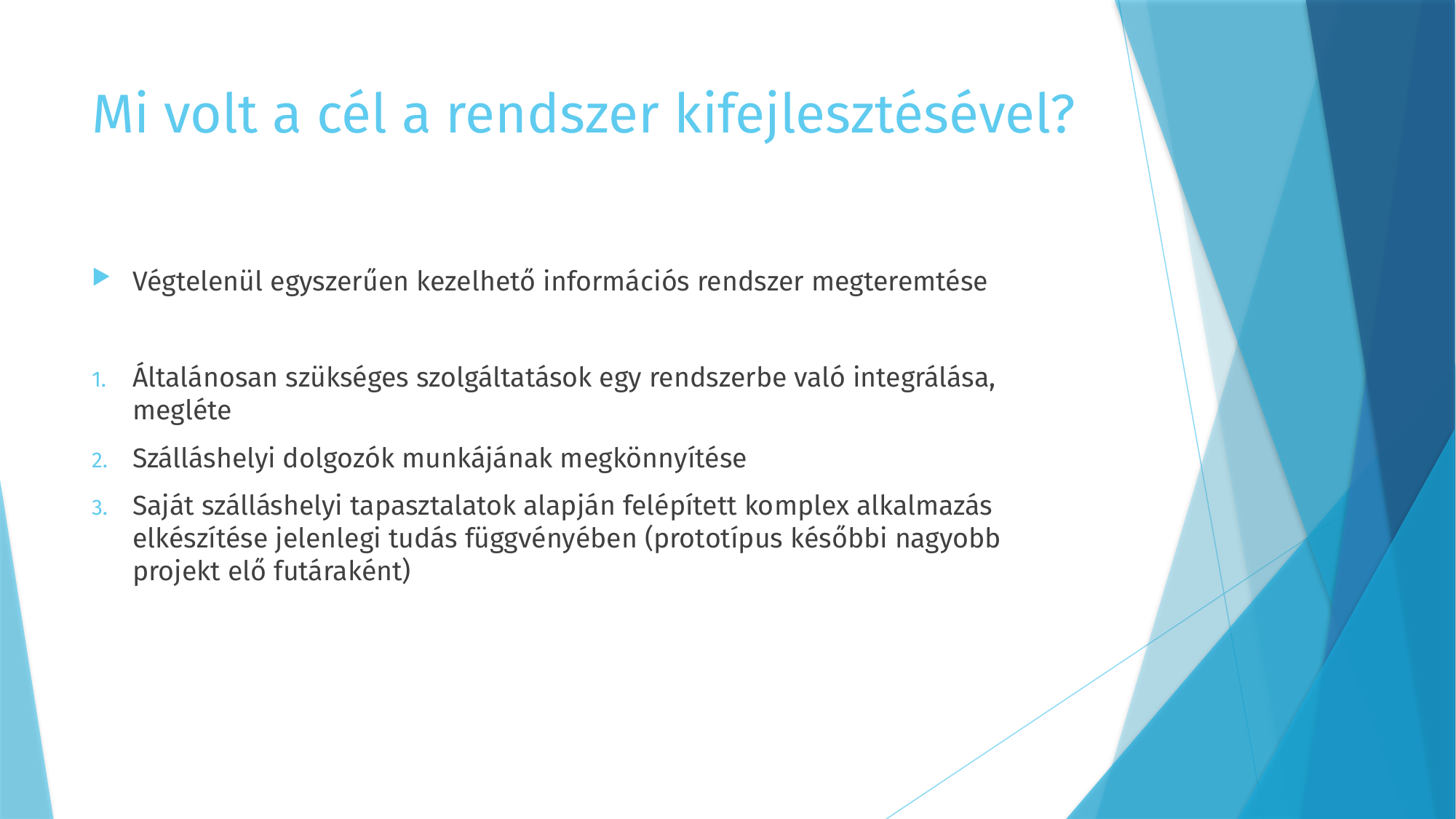

# Mi volt a cél a rendszer kifejlesztésével?
Végtelenül egyszerűen kezelhető információs rendszer megteremtése

Általánosan szükséges szolgáltatások egy rendszerbe való integrálása, megléte
Szálláshelyi dolgozók munkájának megkönnyítése
Saját szálláshelyi tapasztalatok alapján felépített komplex alkalmazás elkészítése jelenlegi tudás függvényében (prototípus későbbi nagyobb projekt elő futáraként)